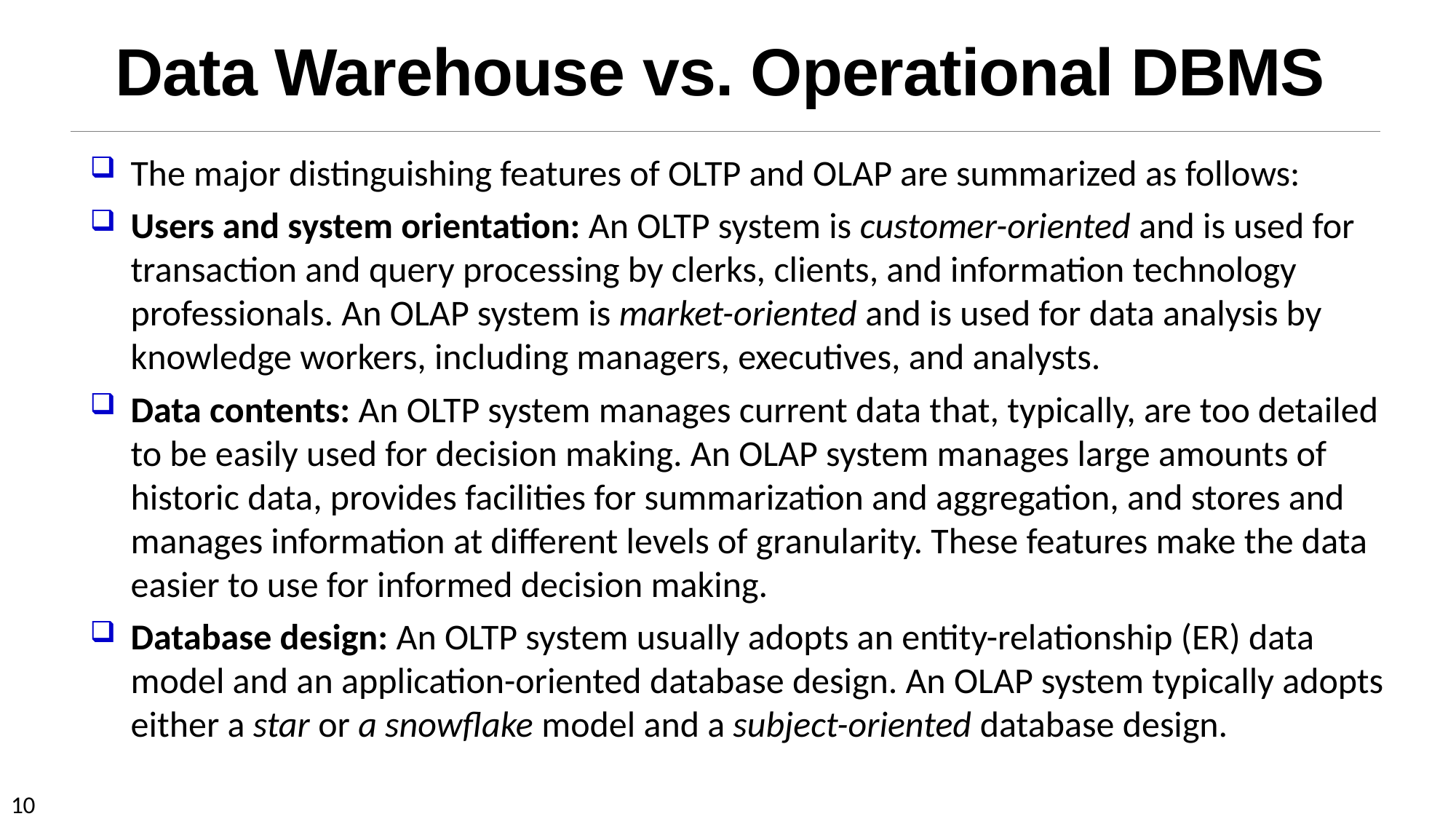

# Data Warehouse vs. Operational DBMS
The major distinguishing features of OLTP and OLAP are summarized as follows:
Users and system orientation: An OLTP system is customer-oriented and is used for transaction and query processing by clerks, clients, and information technology professionals. An OLAP system is market-oriented and is used for data analysis by knowledge workers, including managers, executives, and analysts.
Data contents: An OLTP system manages current data that, typically, are too detailed to be easily used for decision making. An OLAP system manages large amounts of historic data, provides facilities for summarization and aggregation, and stores and manages information at different levels of granularity. These features make the data easier to use for informed decision making.
Database design: An OLTP system usually adopts an entity-relationship (ER) data model and an application-oriented database design. An OLAP system typically adopts either a star or a snowflake model and a subject-oriented database design.